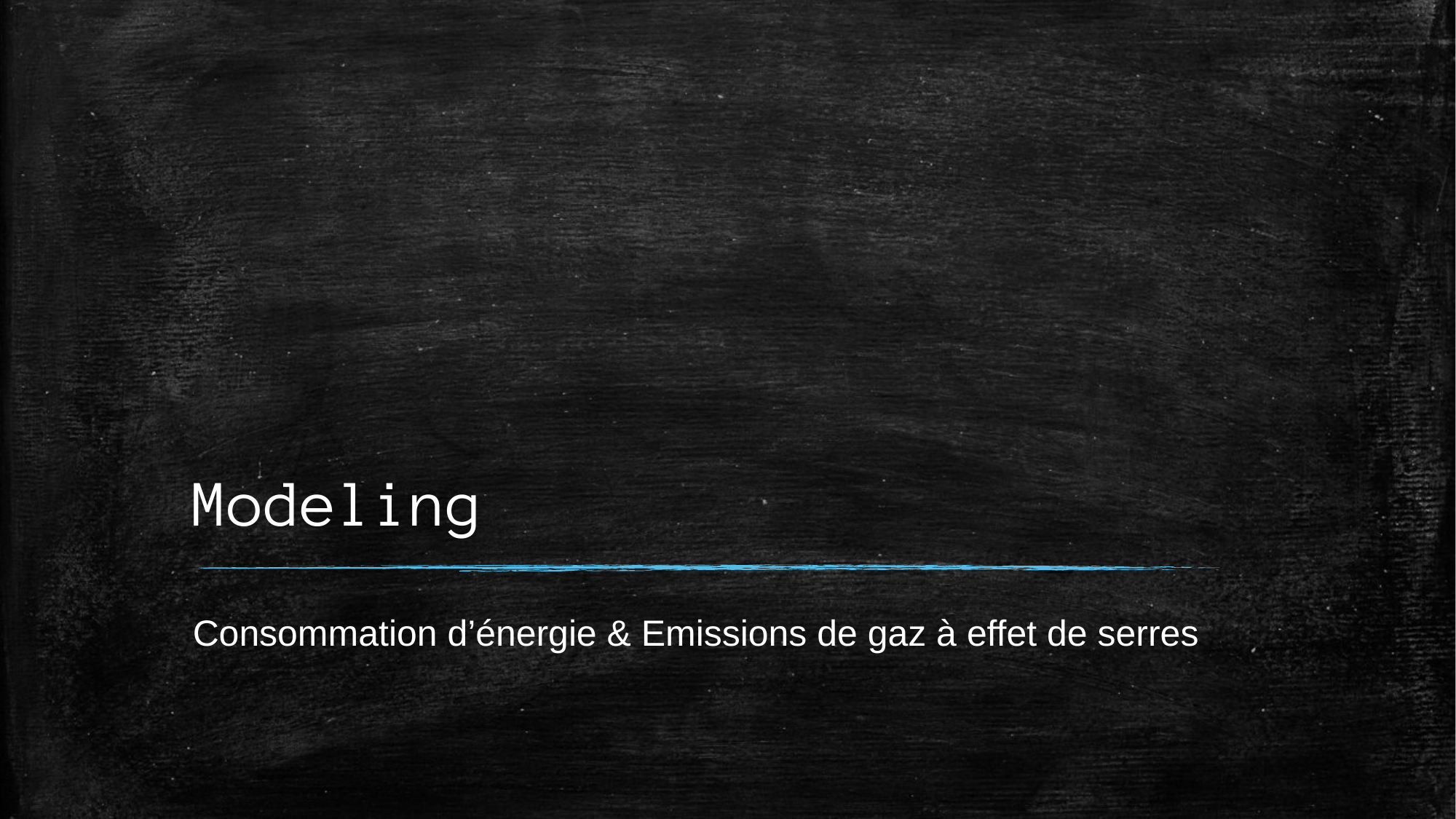

# Modeling
Consommation d’énergie & Emissions de gaz à effet de serres